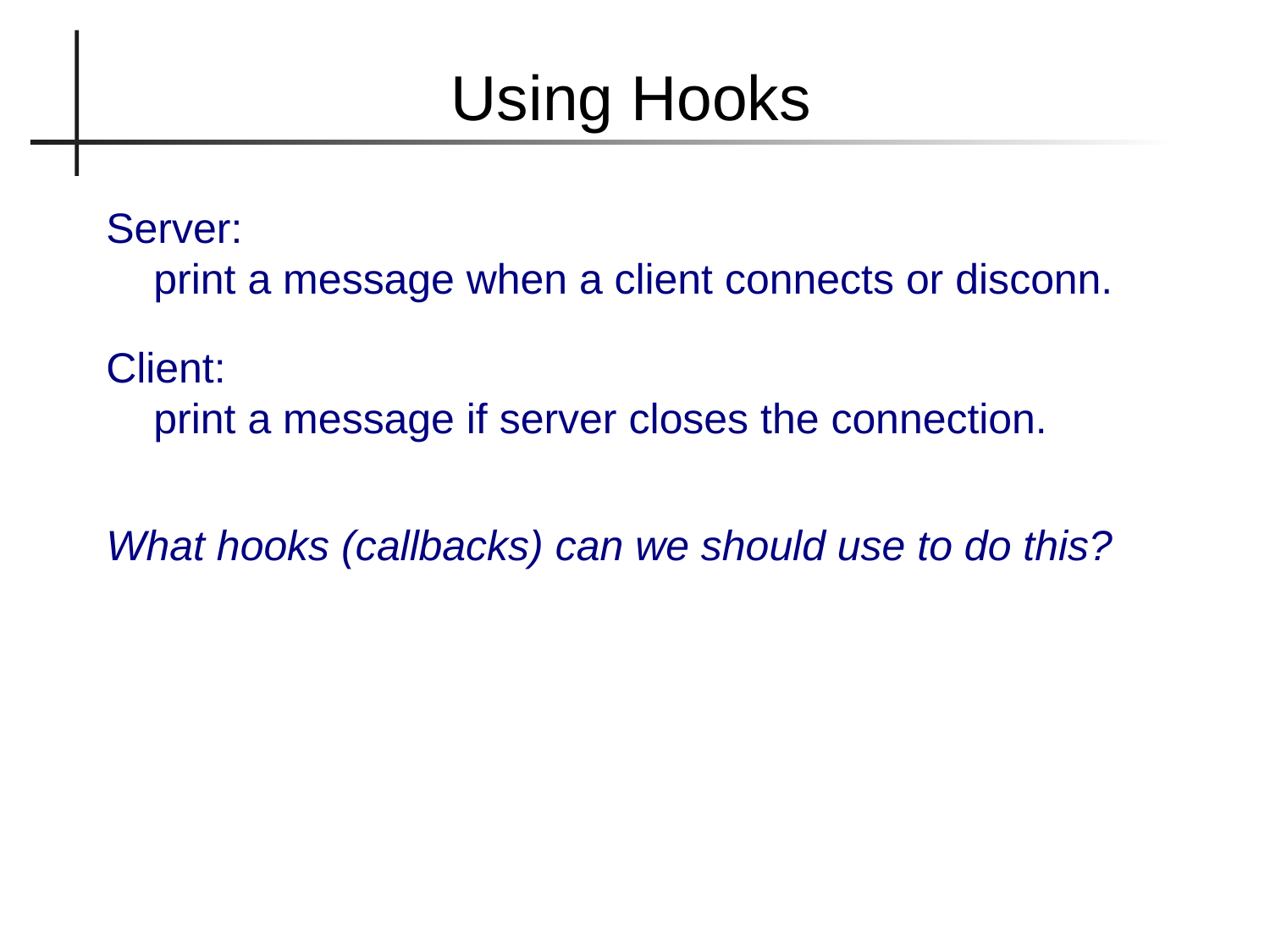

Using Hooks
Server:
    print a message when a client connects or disconn.

Client:
    print a message if server closes the connection.

What hooks (callbacks) can we should use to do this?